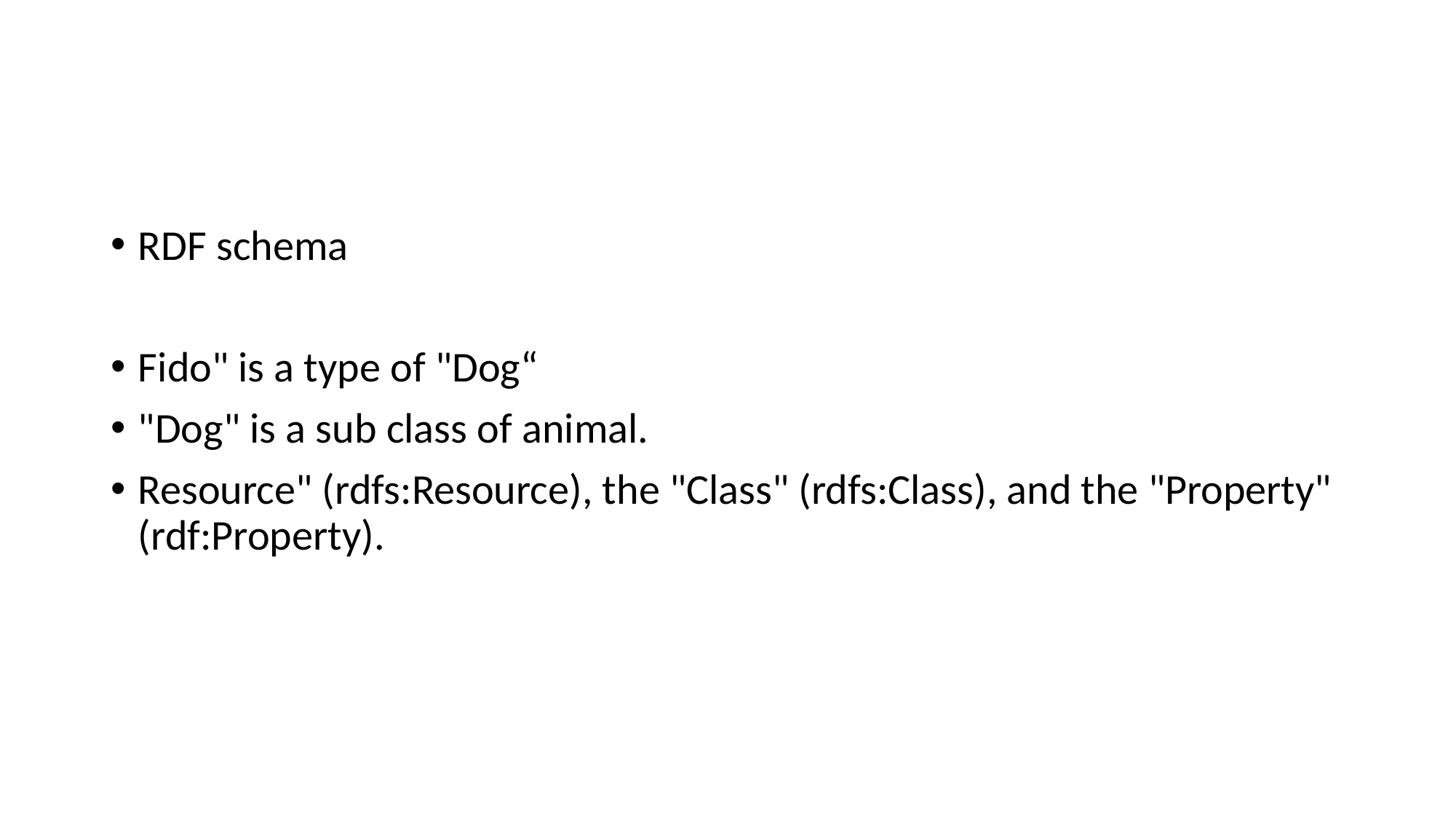

#
RDF schema

Fido" is a type of "Dog“
"Dog" is a sub class of animal.
Resource" (rdfs:Resource), the "Class" (rdfs:Class), and the "Property" (rdf:Property).